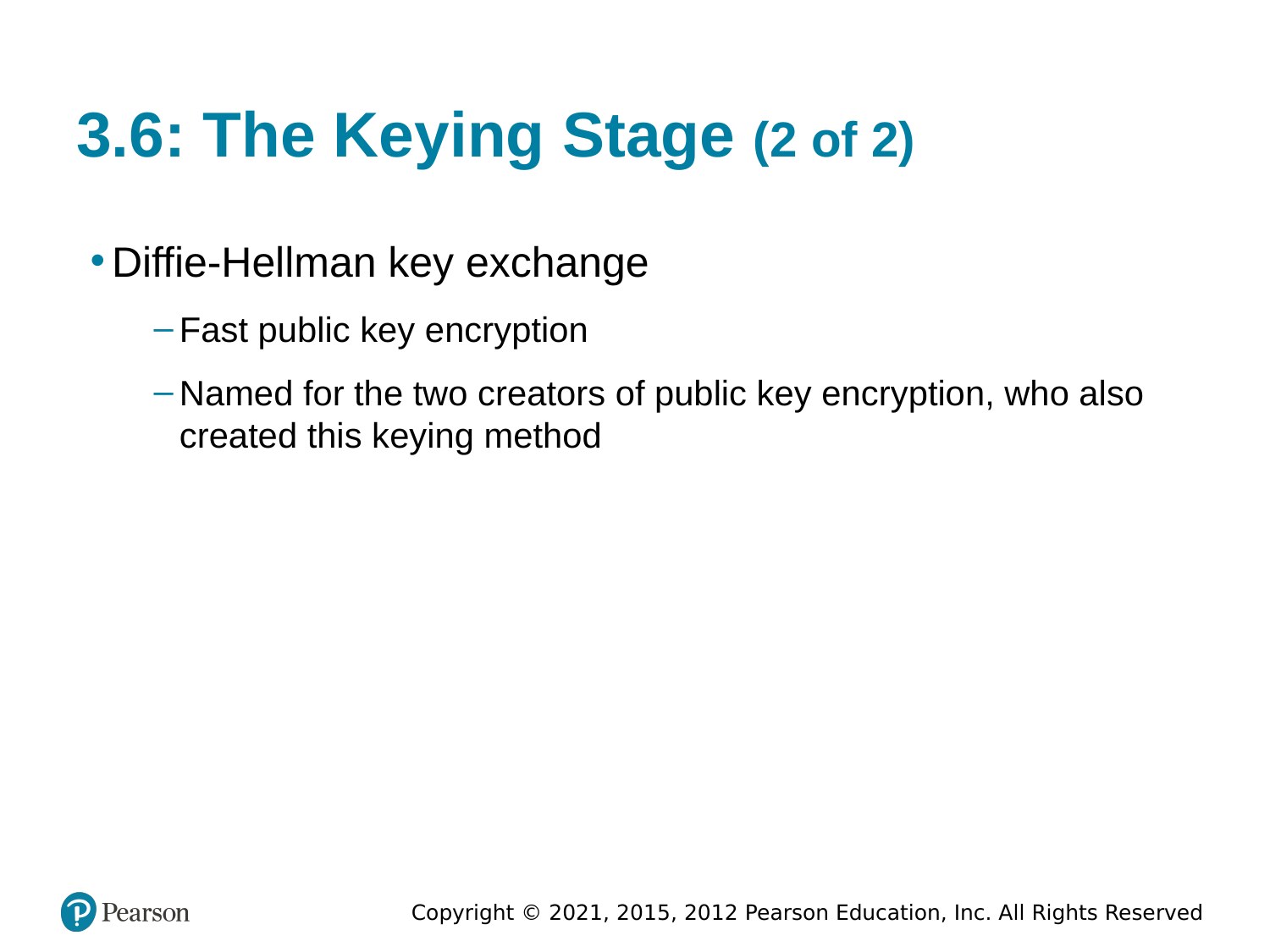

# 3.6: The Keying Stage (2 of 2)
Diffie-Hellman key exchange
Fast public key encryption
Named for the two creators of public key encryption, who also created this keying method
3-14